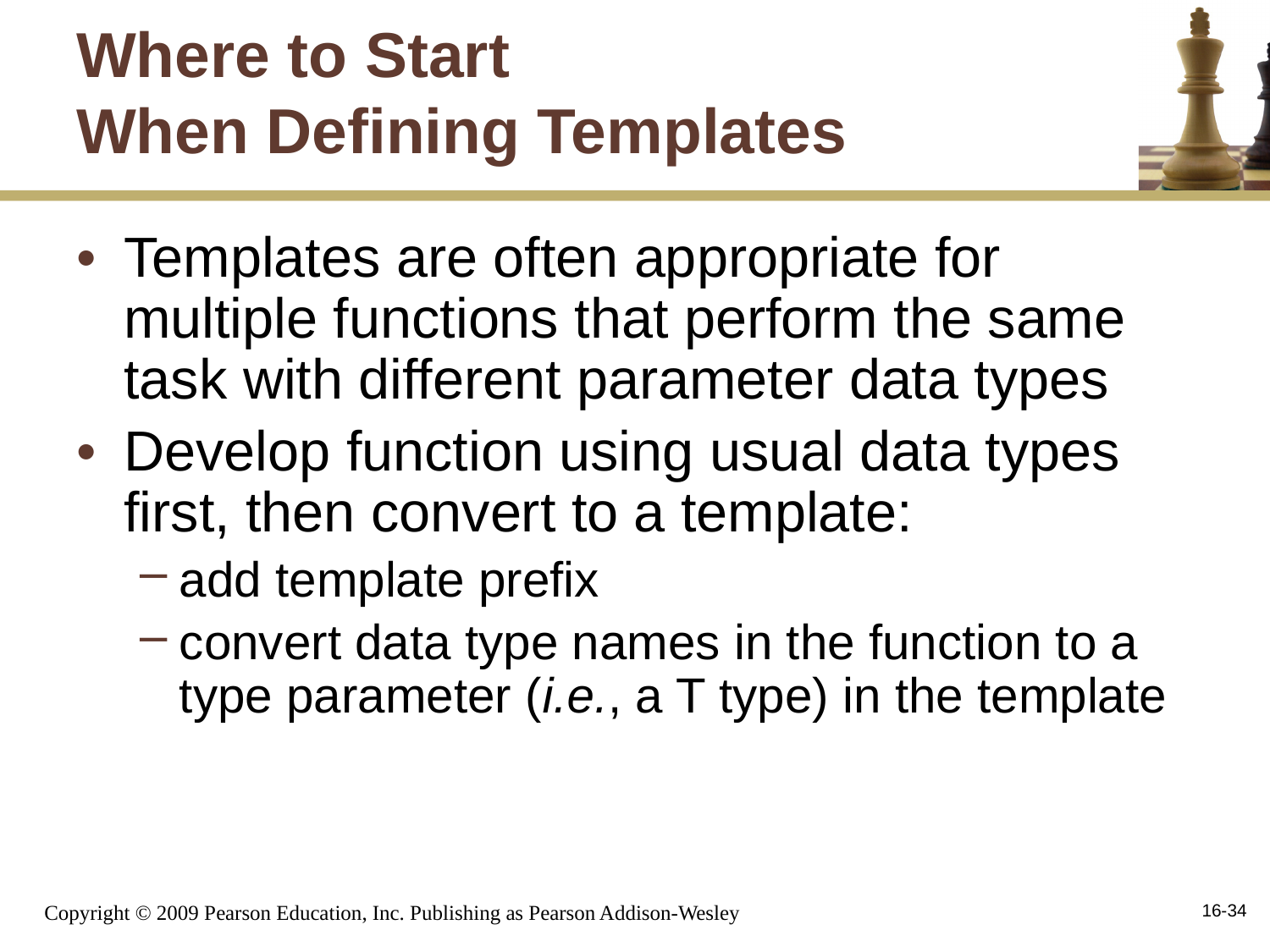

# Where to Start When Defining Templates
Templates are often appropriate for multiple functions that perform the same task with different parameter data types
Develop function using usual data types first, then convert to a template:
add template prefix
convert data type names in the function to a type parameter (i.e., a T type) in the template
16-34